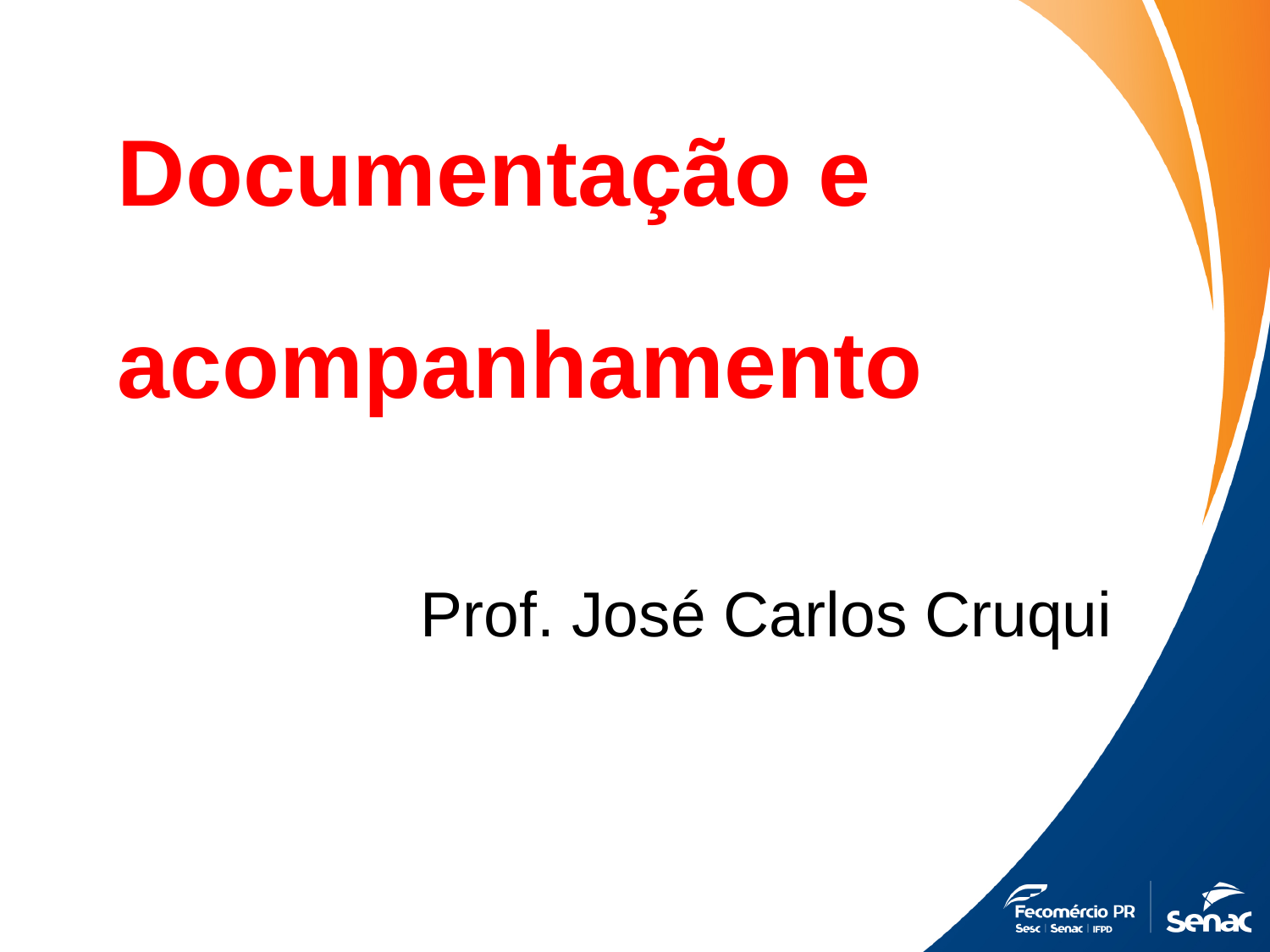

Documentação e acompanhamento
Prof. José Carlos Cruqui